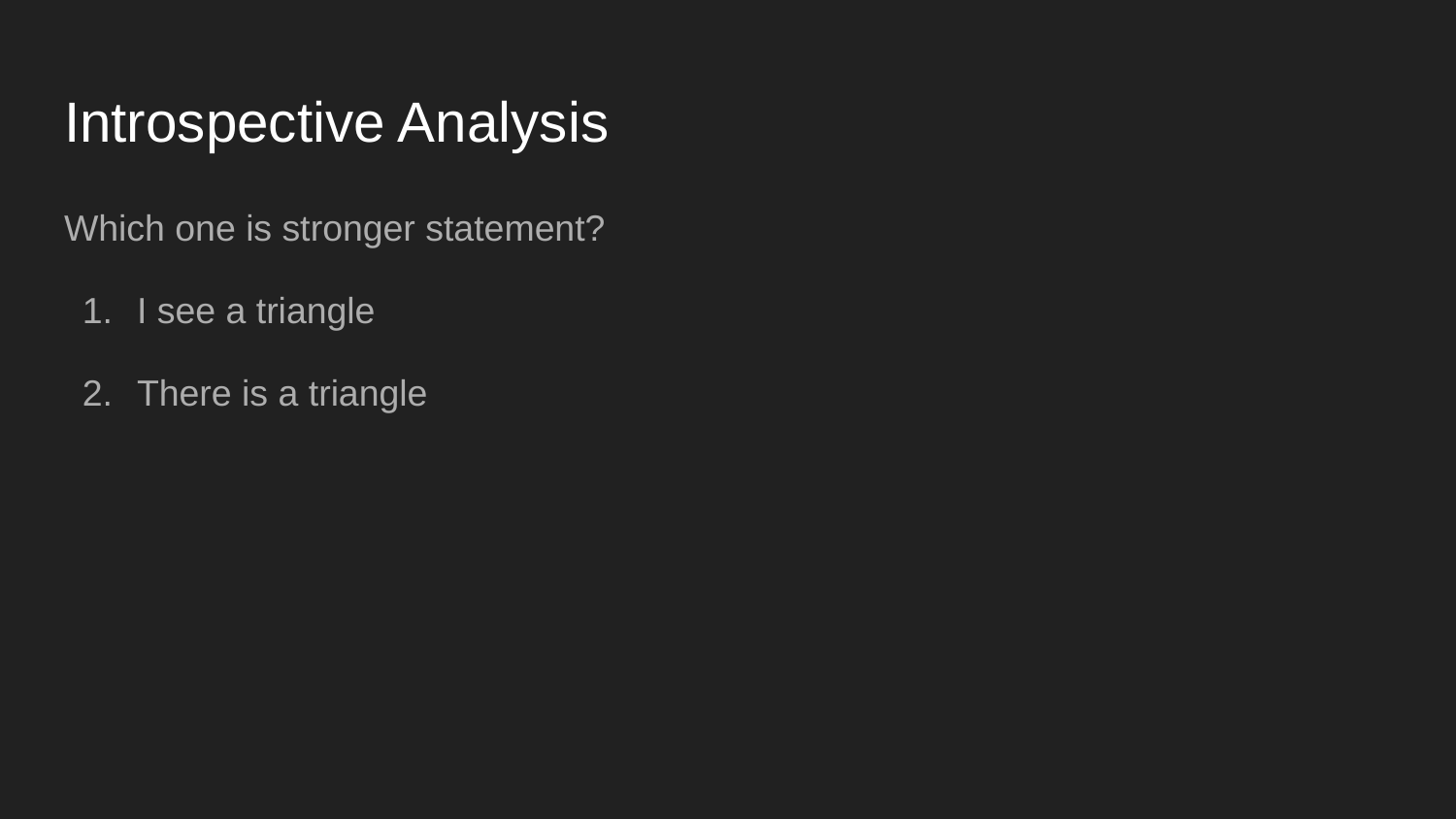

# Introspective Analysis
Which one is stronger statement?
I see a triangle
There is a triangle